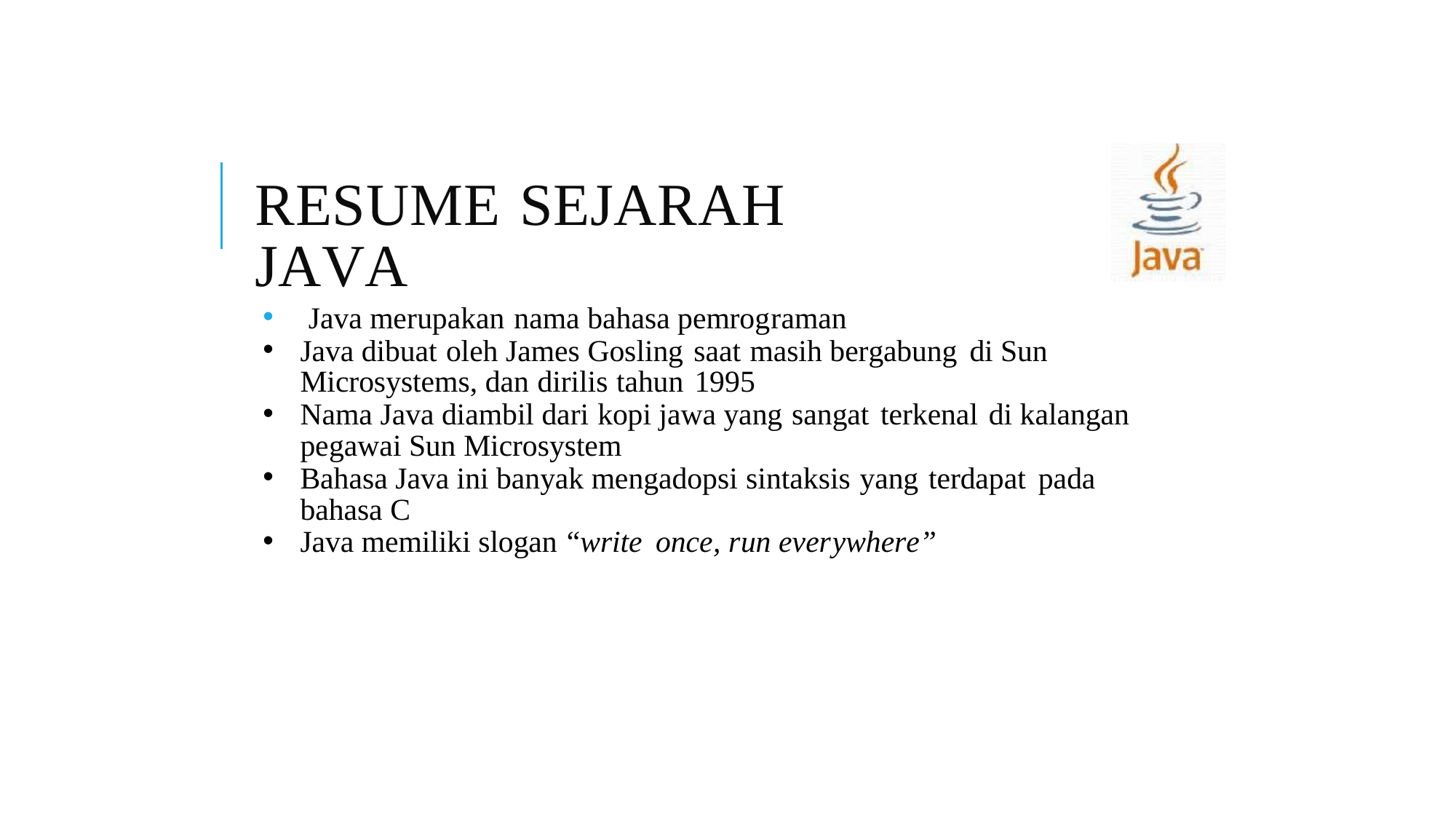

RESUME SEJARAH  JAVA
 Java merupakan nama bahasa pemrograman
Java dibuat oleh James Gosling saat masih bergabung di Sun Microsystems, dan dirilis tahun 1995
Nama Java diambil dari kopi jawa yang sangat terkenal di kalangan pegawai Sun Microsystem
Bahasa Java ini banyak mengadopsi sintaksis yang terdapat pada bahasa C
Java memiliki slogan “write once, run everywhere”